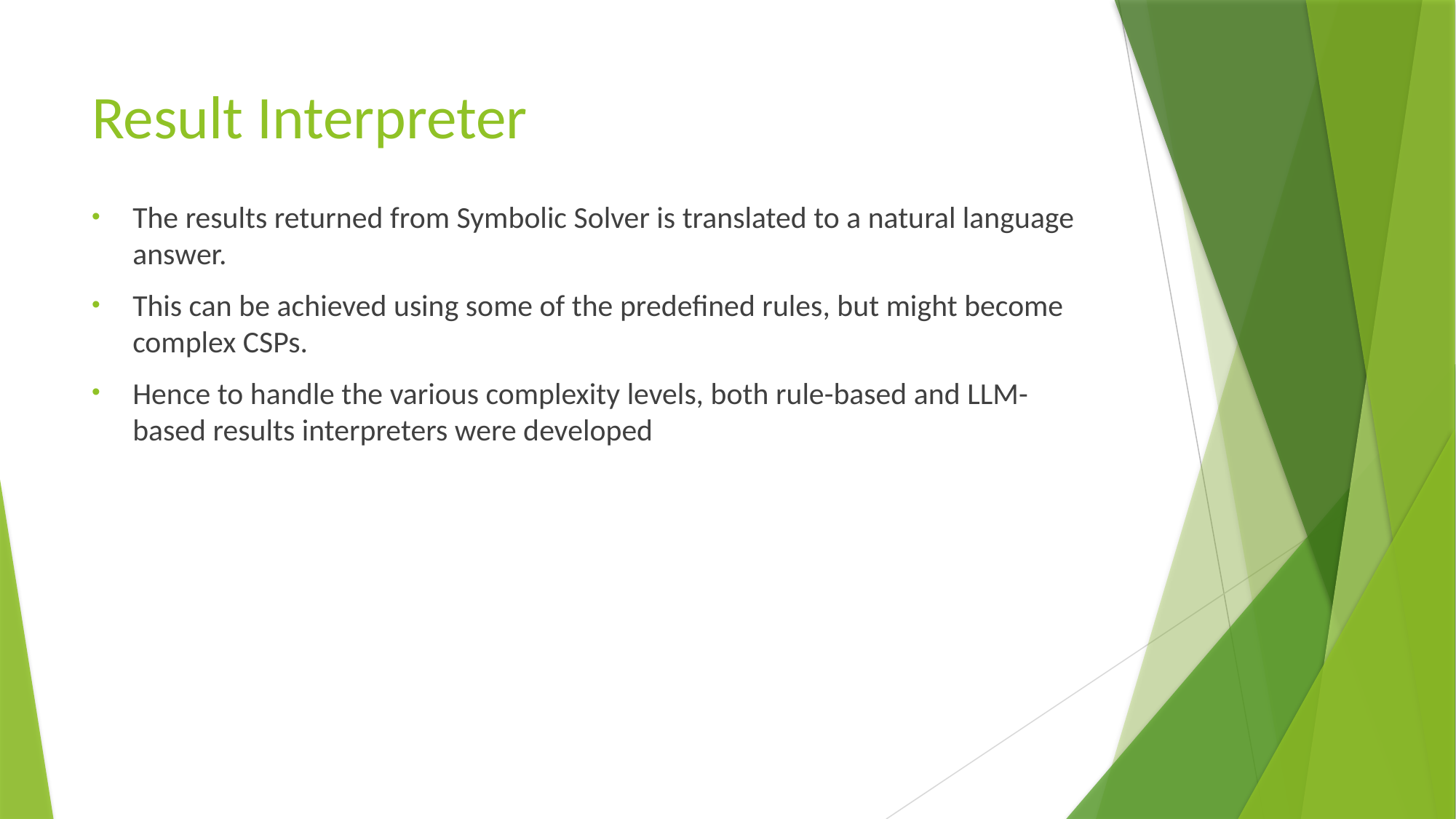

# Result Interpreter
The results returned from Symbolic Solver is translated to a natural language answer.
This can be achieved using some of the predefined rules, but might become complex CSPs.
Hence to handle the various complexity levels, both rule-based and LLM-based results interpreters were developed